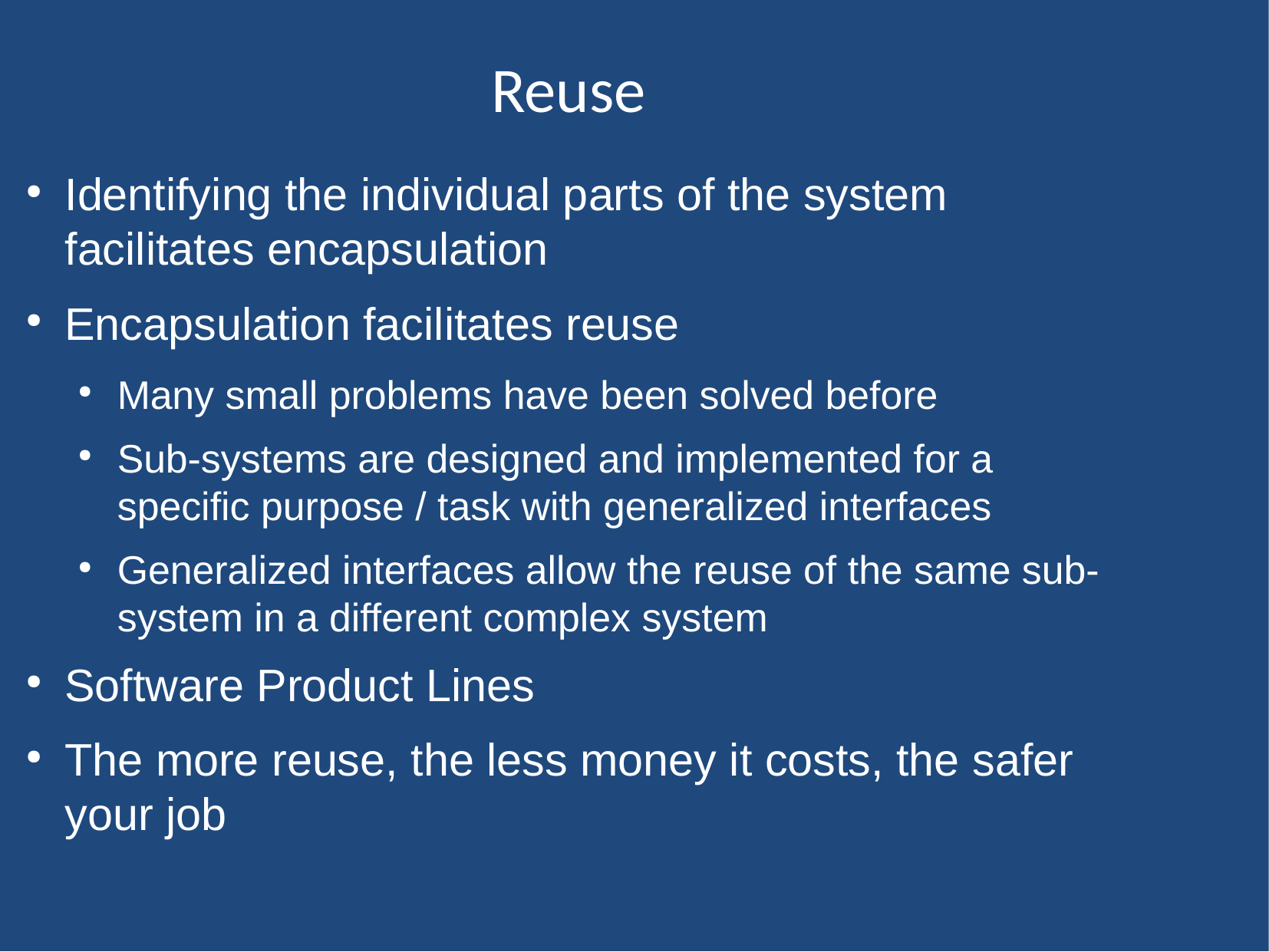

Reuse
Identifying the individual parts of the system facilitates encapsulation
Encapsulation facilitates reuse
Many small problems have been solved before
Sub-systems are designed and implemented for a specific purpose / task with generalized interfaces
Generalized interfaces allow the reuse of the same sub-system in a different complex system
Software Product Lines
The more reuse, the less money it costs, the safer your job